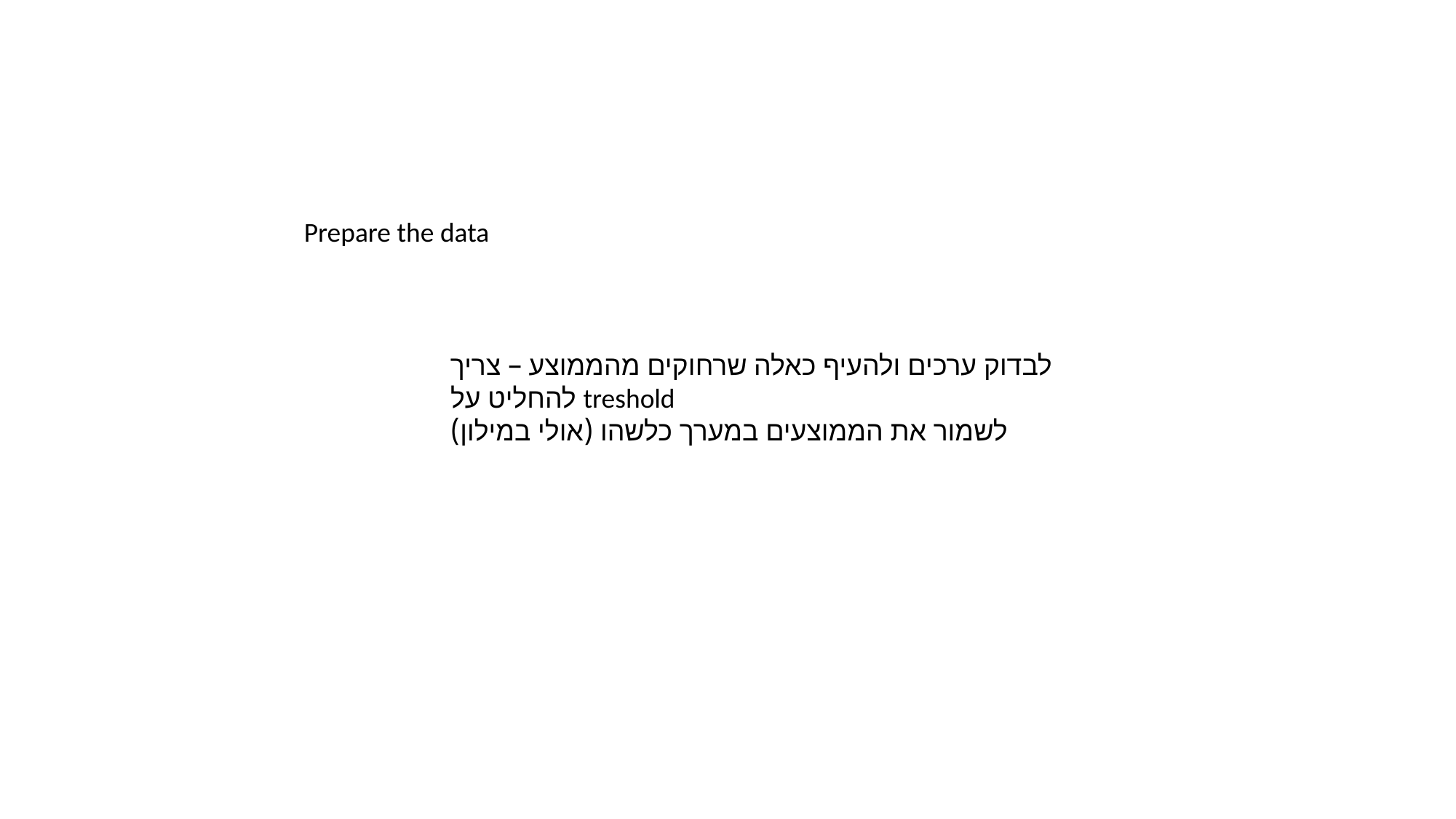

Prepare the data
לבדוק ערכים ולהעיף כאלה שרחוקים מהממוצע – צריך להחליט על treshold
לשמור את הממוצעים במערך כלשהו (אולי במילון)